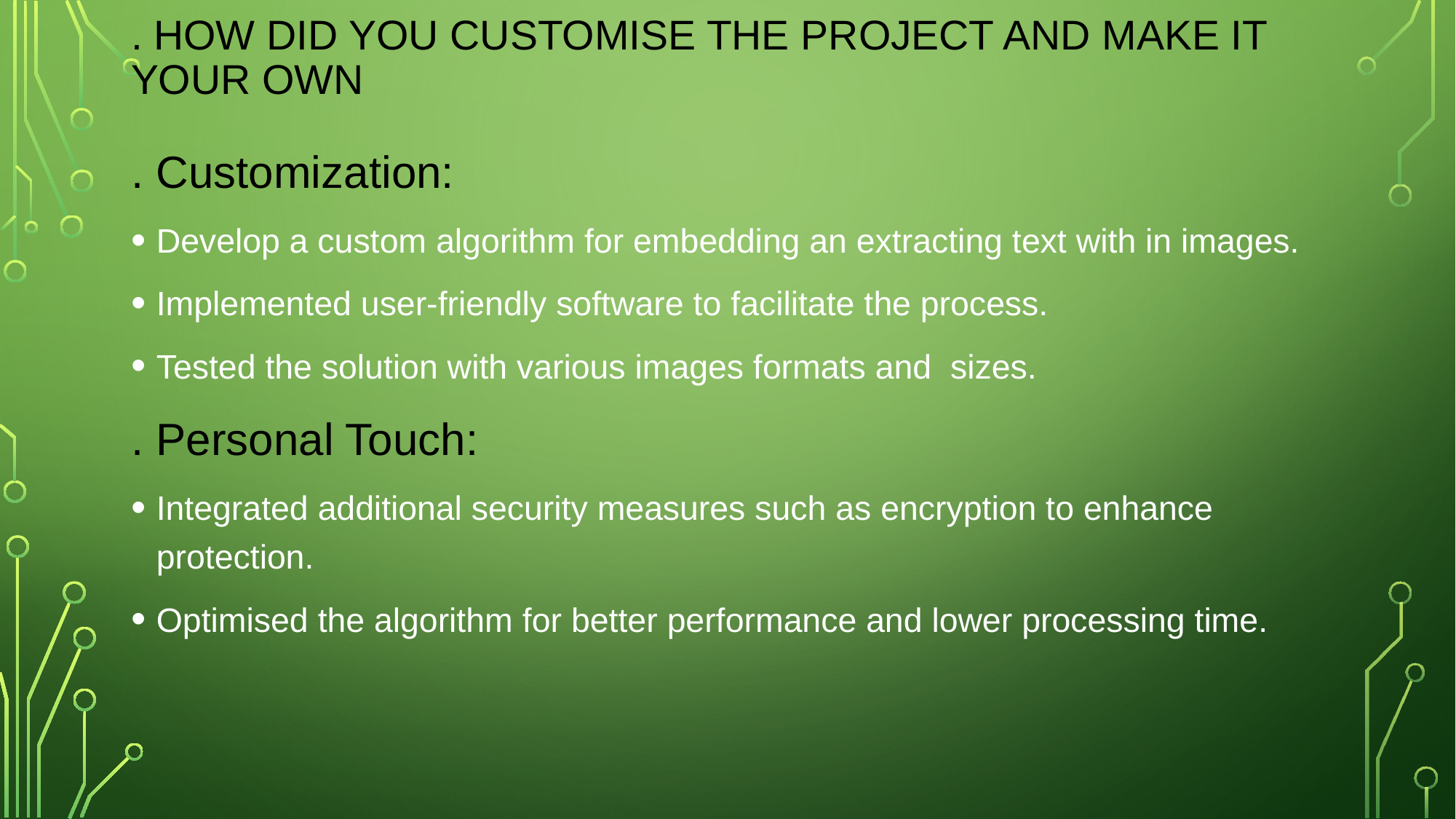

# . How did you customise the project and make it your own
. Customization:
Develop a custom algorithm for embedding an extracting text with in images.
Implemented user-friendly software to facilitate the process.
Tested the solution with various images formats and  sizes.
. Personal Touch:
Integrated additional security measures such as encryption to enhance protection.
Optimised the algorithm for better performance and lower processing time.